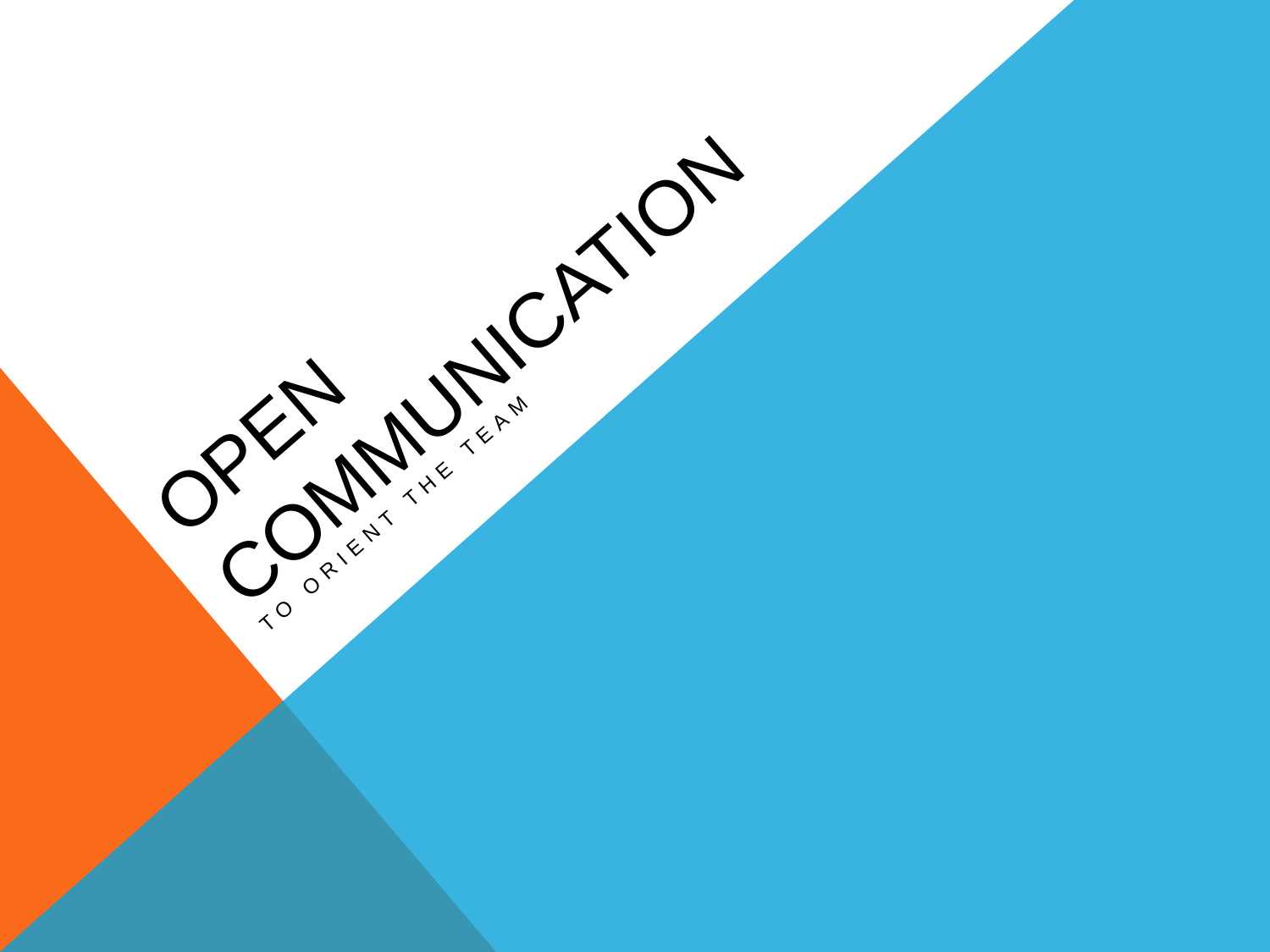

# open Communication
To Orient the team